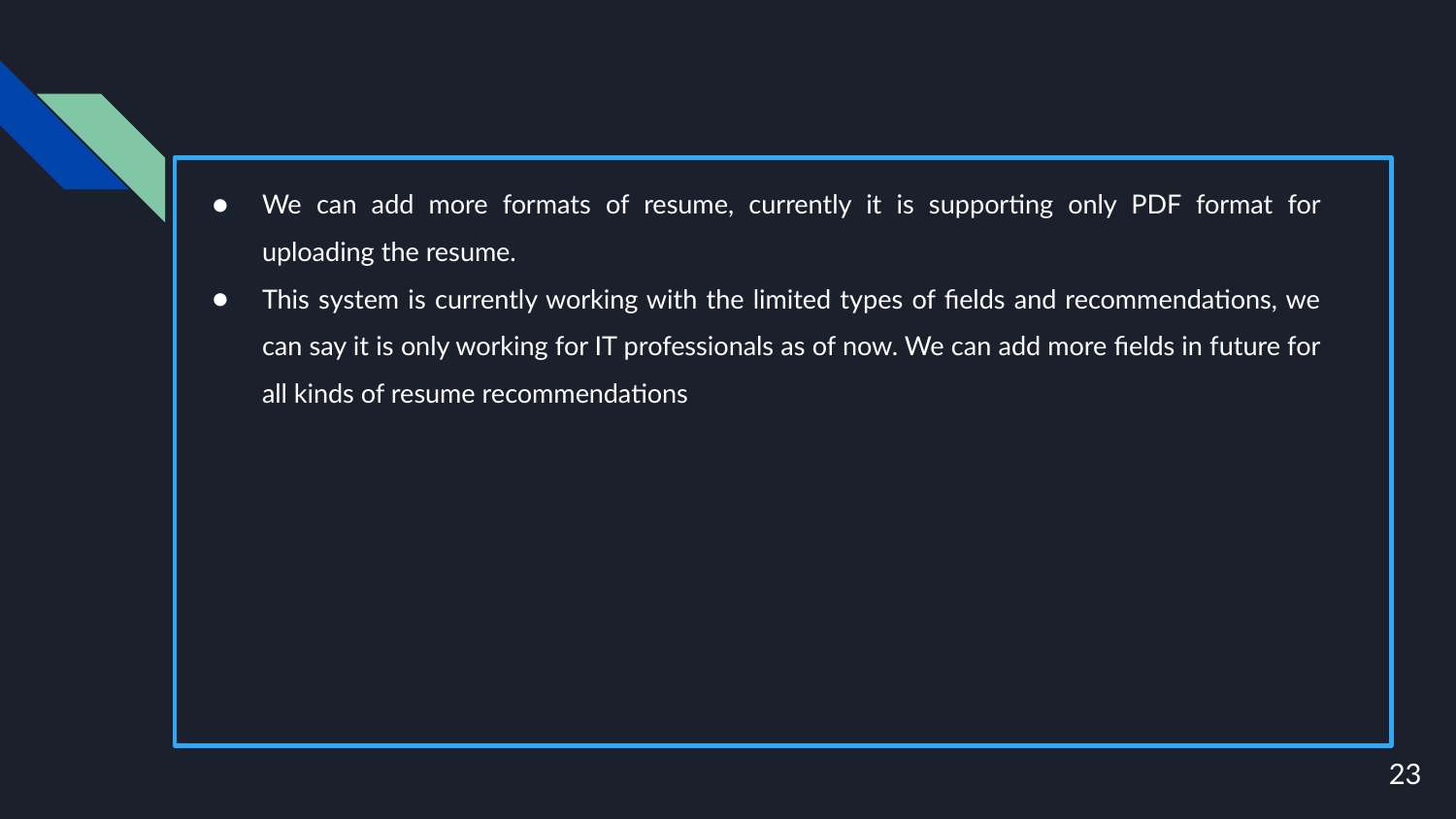

We can add more formats of resume, currently it is supporting only PDF format for uploading the resume.
This system is currently working with the limited types of fields and recommendations, we can say it is only working for IT professionals as of now. We can add more fields in future for all kinds of resume recommendations
23